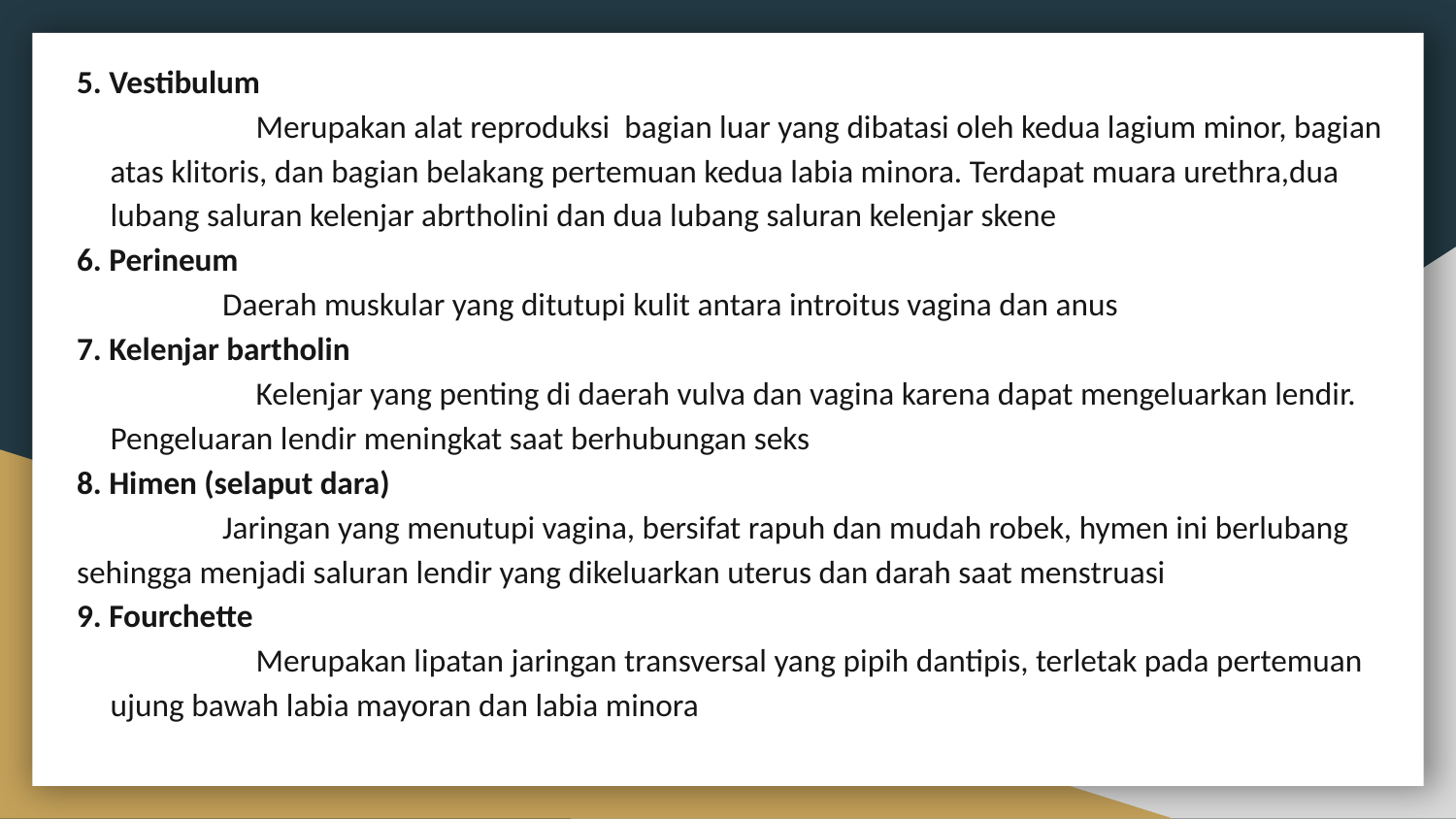

5. Vestibulum
		Merupakan alat reproduksi  bagian luar yang dibatasi oleh kedua lagium minor, bagian atas klitoris, dan bagian belakang pertemuan kedua labia minora. Terdapat muara urethra,dua lubang saluran kelenjar abrtholini dan dua lubang saluran kelenjar skene
6. Perineum
	Daerah muskular yang ditutupi kulit antara introitus vagina dan anus
7. Kelenjar bartholin
		Kelenjar yang penting di daerah vulva dan vagina karena dapat mengeluarkan lendir. Pengeluaran lendir meningkat saat berhubungan seks
8. Himen (selaput dara)
	Jaringan yang menutupi vagina, bersifat rapuh dan mudah robek, hymen ini berlubang sehingga menjadi saluran lendir yang dikeluarkan uterus dan darah saat menstruasi
9. Fourchette
		Merupakan lipatan jaringan transversal yang pipih dantipis, terletak pada pertemuan ujung bawah labia mayoran dan labia minora